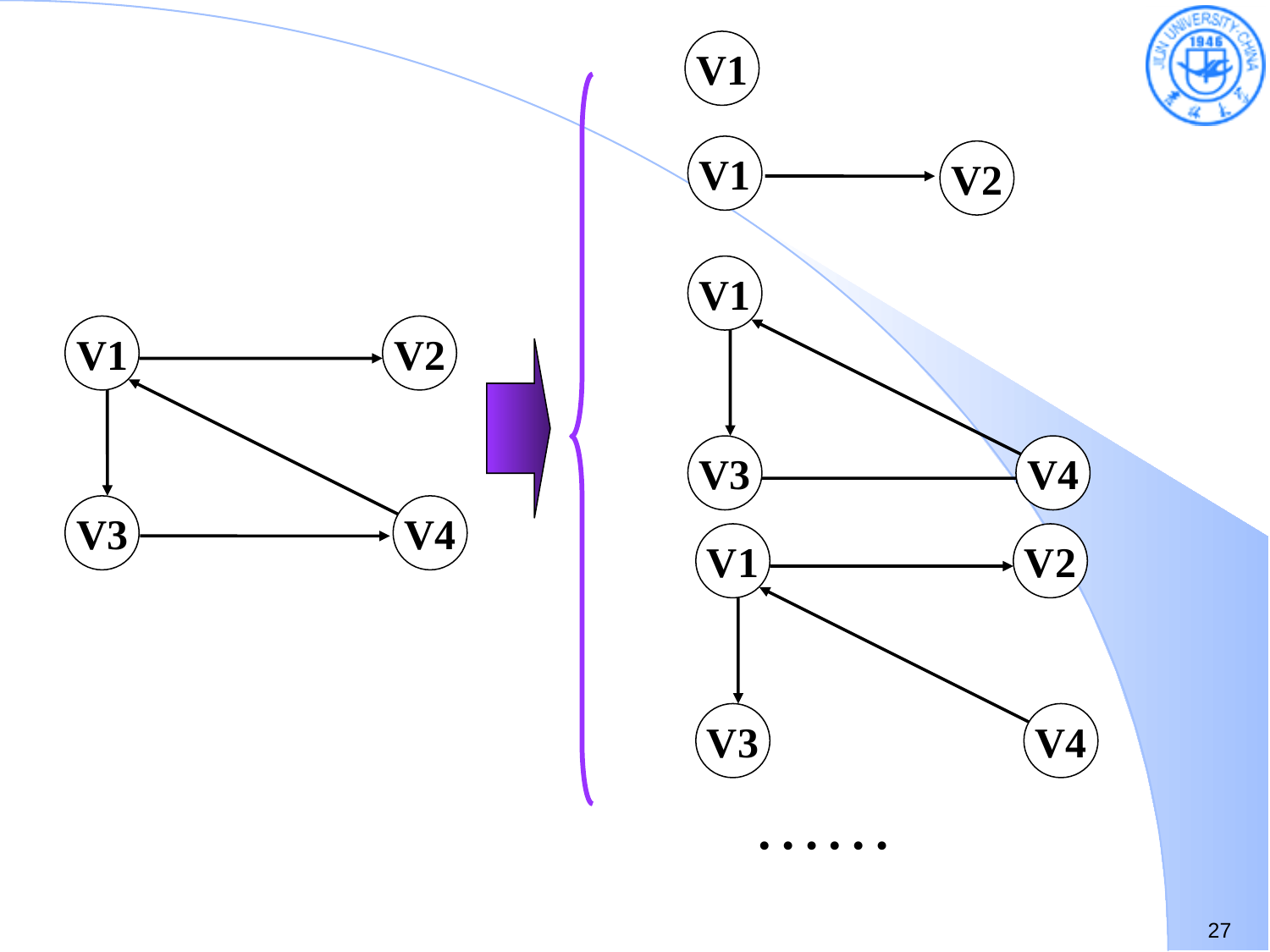

V1

V1
V2

V1

V3
V4

V1
V2

V3
V4

V1
V2

V3
V4
……